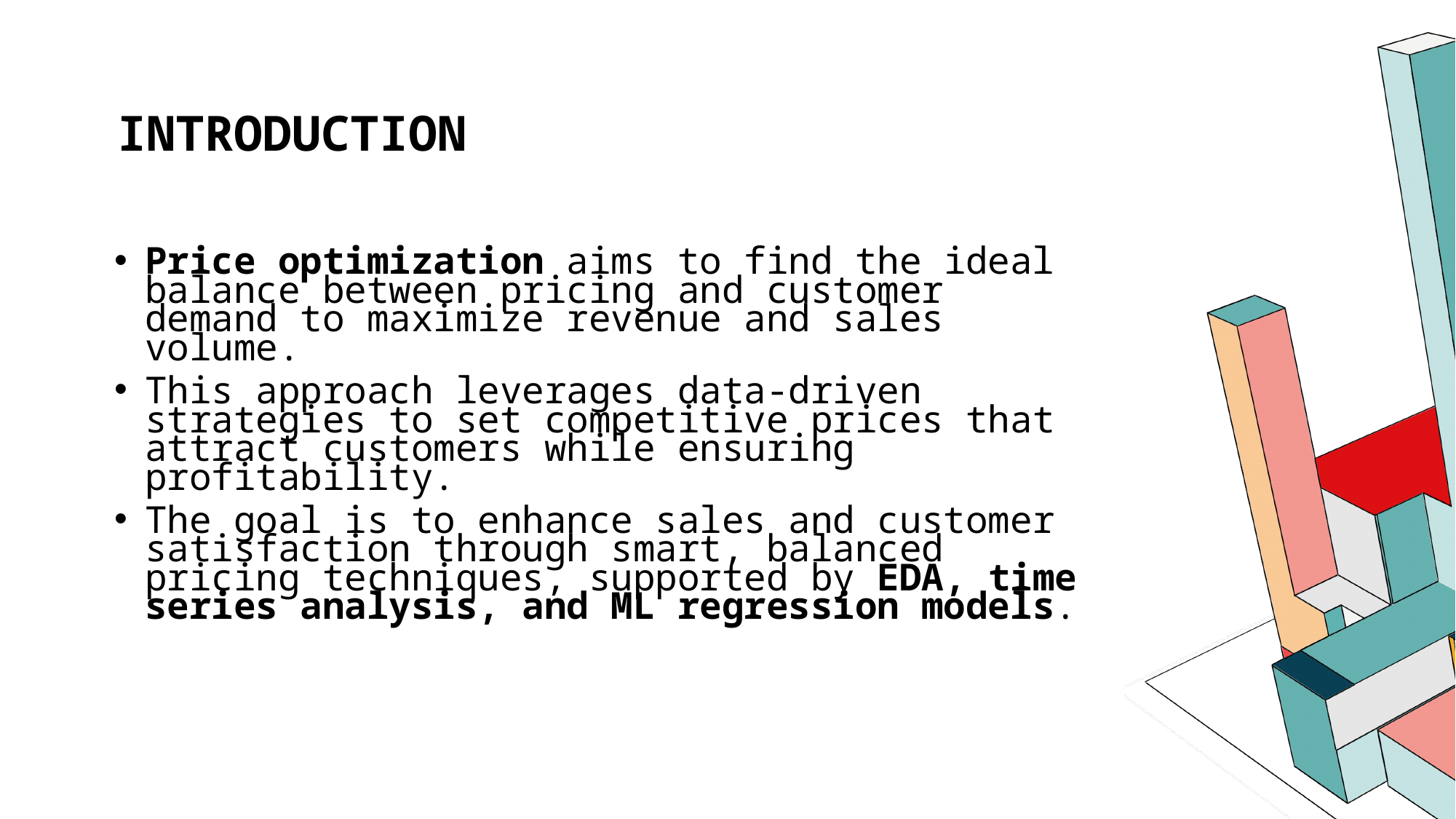

# INTRODUCTION
Price optimization aims to find the ideal balance between pricing and customer demand to maximize revenue and sales volume.
This approach leverages data-driven strategies to set competitive prices that attract customers while ensuring profitability.
The goal is to enhance sales and customer satisfaction through smart, balanced pricing techniques, supported by EDA, time series analysis, and ML regression models.